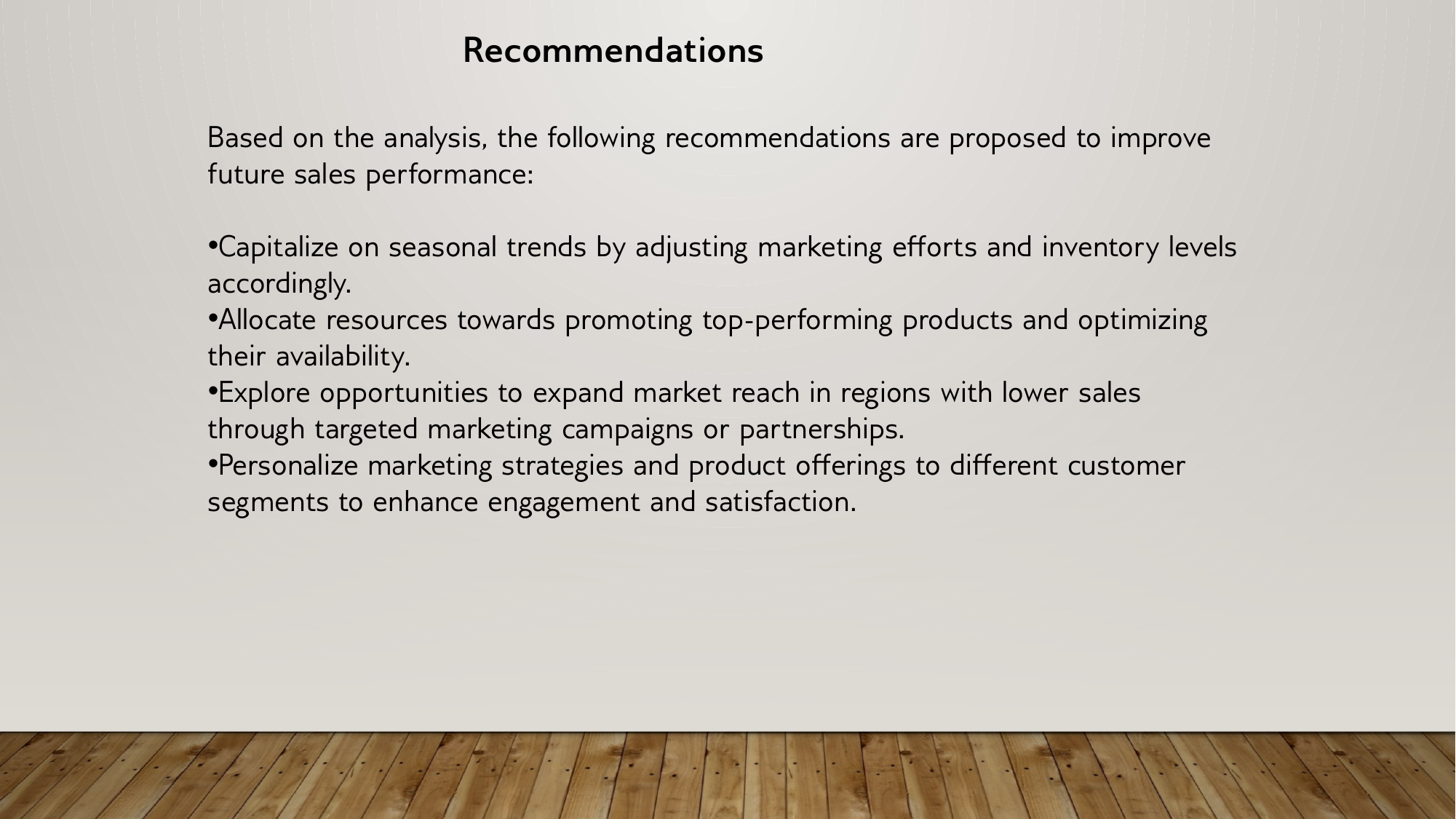

Recommendations
Based on the analysis, the following recommendations are proposed to improve future sales performance:

Capitalize on seasonal trends by adjusting marketing efforts and inventory levels accordingly.
Allocate resources towards promoting top-performing products and optimizing their availability.
Explore opportunities to expand market reach in regions with lower sales through targeted marketing campaigns or partnerships.
Personalize marketing strategies and product offerings to different customer segments to enhance engagement and satisfaction.